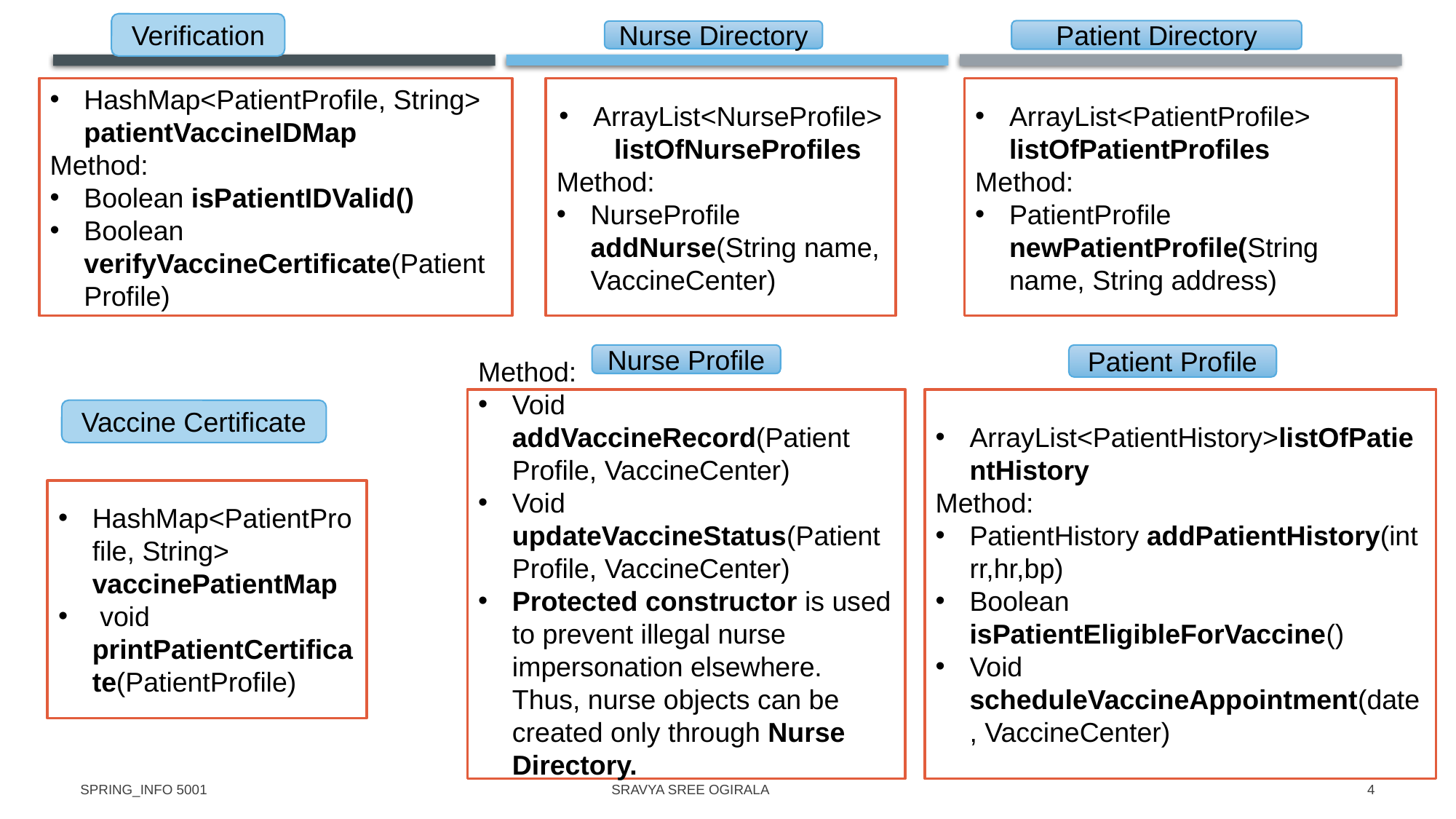

Verification
Patient Directory
Nurse Directory
HashMap<PatientProfile, String> patientVaccineIDMap
Method:
Boolean isPatientIDValid()
Boolean verifyVaccineCertificate(PatientProfile)
ArrayList<NurseProfile> listOfNurseProfiles
Method:
NurseProfile addNurse(String name, VaccineCenter)
ArrayList<PatientProfile> listOfPatientProfiles
Method:
PatientProfile newPatientProfile(String name, String address)
Nurse Profile
Patient Profile

Method:
Void addVaccineRecord(Patient Profile, VaccineCenter)
Void updateVaccineStatus(PatientProfile, VaccineCenter)
Protected constructor is used to prevent illegal nurse impersonation elsewhere. Thus, nurse objects can be created only through Nurse Directory.

ArrayList<PatientHistory>listOfPatientHistory
Method:
PatientHistory addPatientHistory(int rr,hr,bp)
Boolean isPatientEligibleForVaccine()
Void scheduleVaccineAppointment(date, VaccineCenter)
Vaccine Certificate
HashMap<PatientProfile, String> vaccinePatientMap
 void printPatientCertificate(PatientProfile)
Spring_INFO 5001                                                                                                          Sravya Sree Ogirala
4